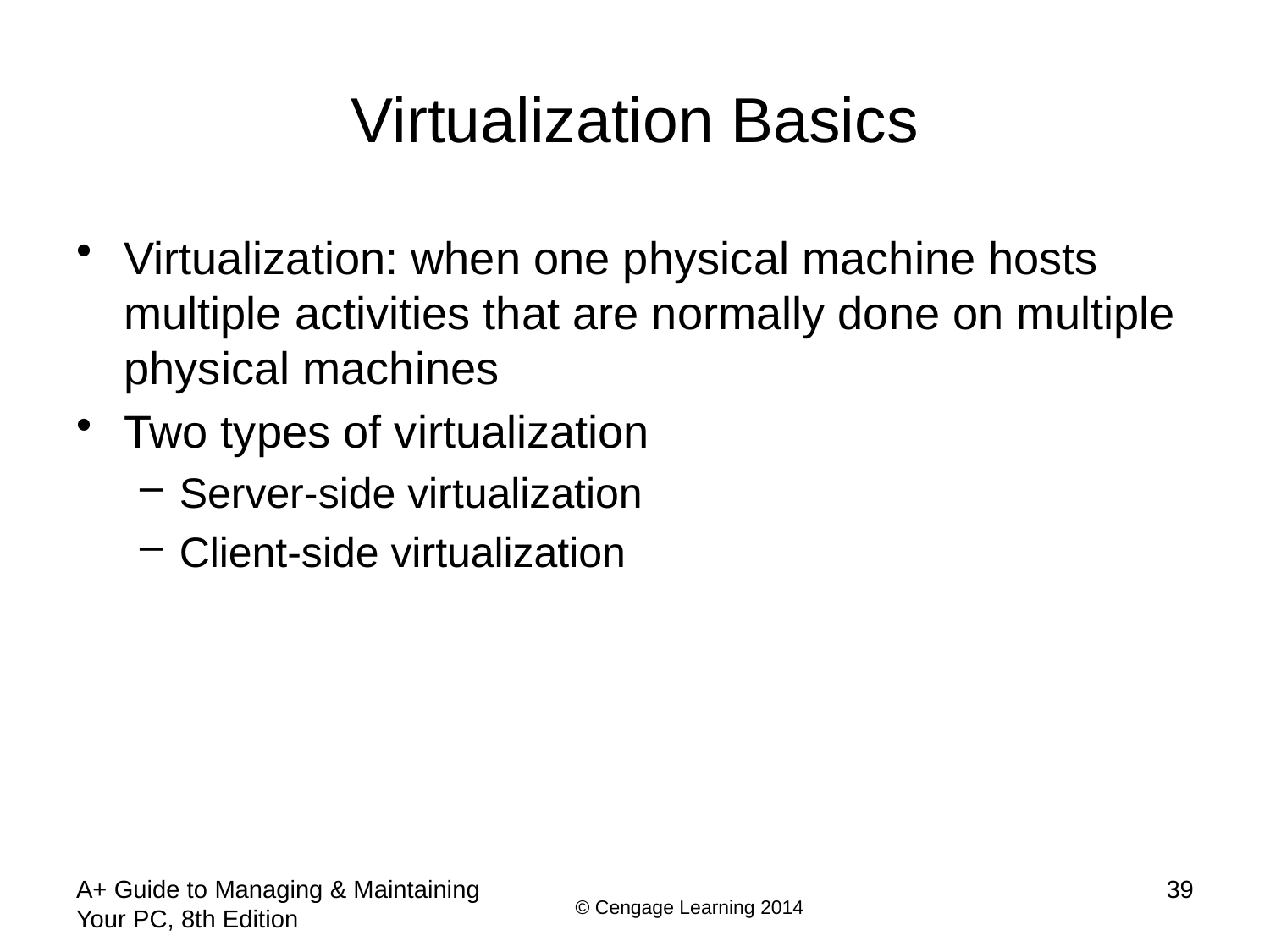

# Virtualization Basics
Virtualization: when one physical machine hosts multiple activities that are normally done on multiple physical machines
Two types of virtualization
Server-side virtualization
Client-side virtualization
A+ Guide to Managing & Maintaining Your PC, 8th Edition
39